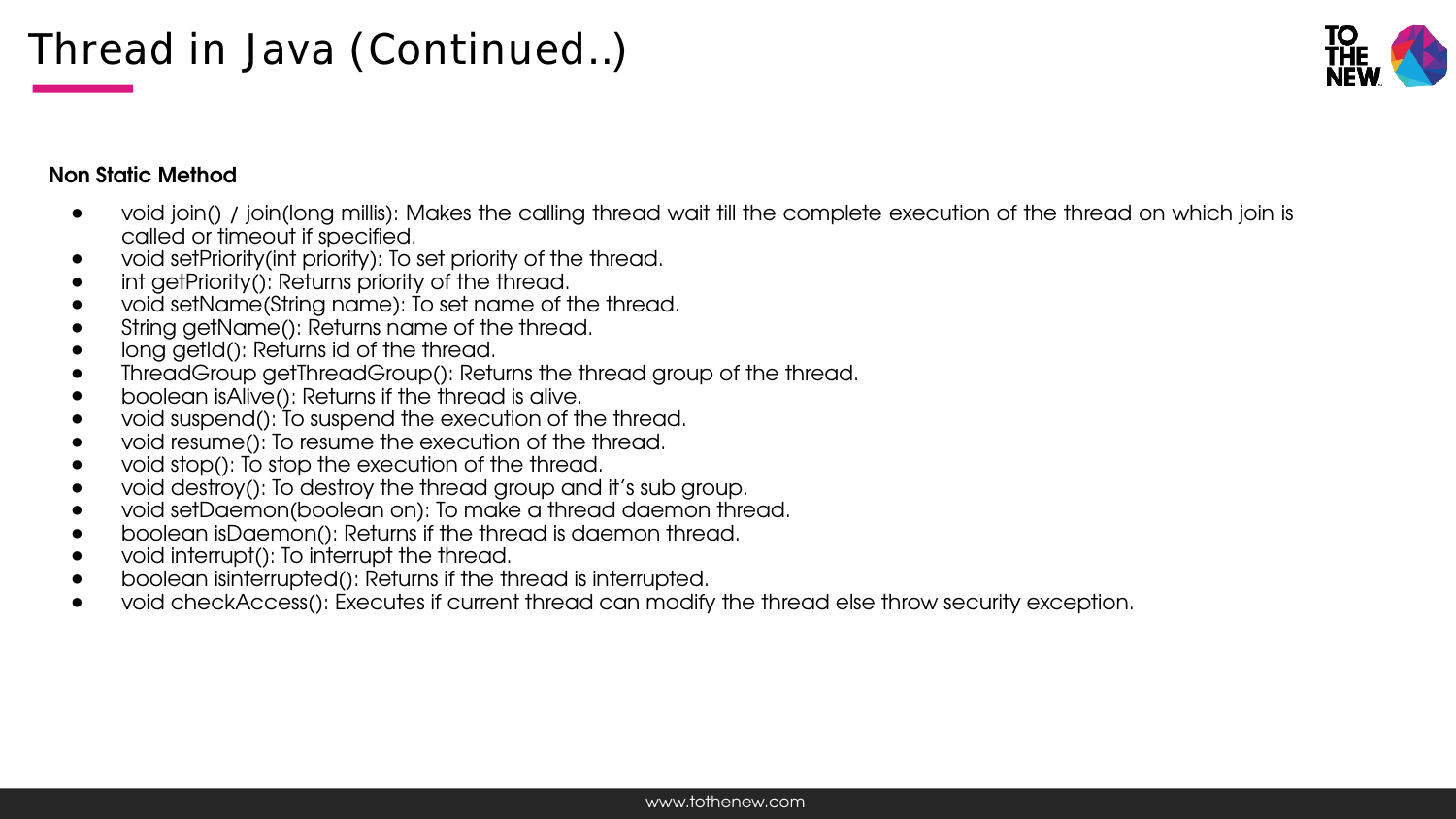

# Thread in Java (Continued..)

Non Static Method
void join() / join(long millis): Makes the calling thread wait till the complete execution of the thread on which join is called or timeout if specified.
void setPriority(int priority): To set priority of the thread.
int getPriority(): Returns priority of the thread.
void setName(String name): To set name of the thread.
String getName(): Returns name of the thread.
long getId(): Returns id of the thread.
ThreadGroup getThreadGroup(): Returns the thread group of the thread.
boolean isAlive(): Returns if the thread is alive.
void suspend(): To suspend the execution of the thread.
void resume(): To resume the execution of the thread.
void stop(): To stop the execution of the thread.
void destroy(): To destroy the thread group and it’s sub group.
void setDaemon(boolean on): To make a thread daemon thread.
boolean isDaemon(): Returns if the thread is daemon thread.
void interrupt(): To interrupt the thread.
boolean isinterrupted(): Returns if the thread is interrupted.
void checkAccess(): Executes if current thread can modify the thread else throw security exception.